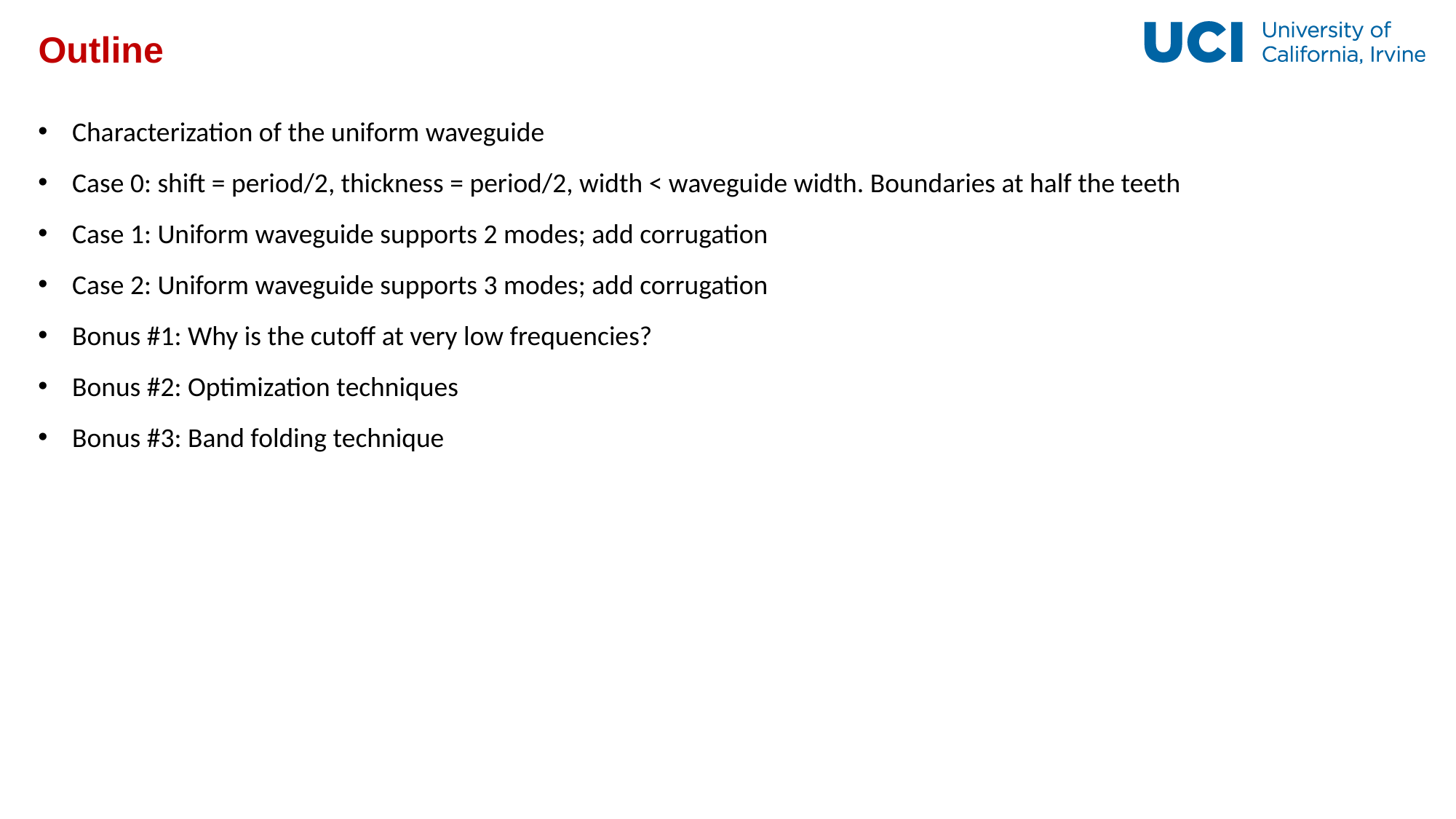

# Outline
Characterization of the uniform waveguide
Case 0: shift = period/2, thickness = period/2, width < waveguide width. Boundaries at half the teeth
Case 1: Uniform waveguide supports 2 modes; add corrugation
Case 2: Uniform waveguide supports 3 modes; add corrugation
Bonus #1: Why is the cutoff at very low frequencies?
Bonus #2: Optimization techniques
Bonus #3: Band folding technique